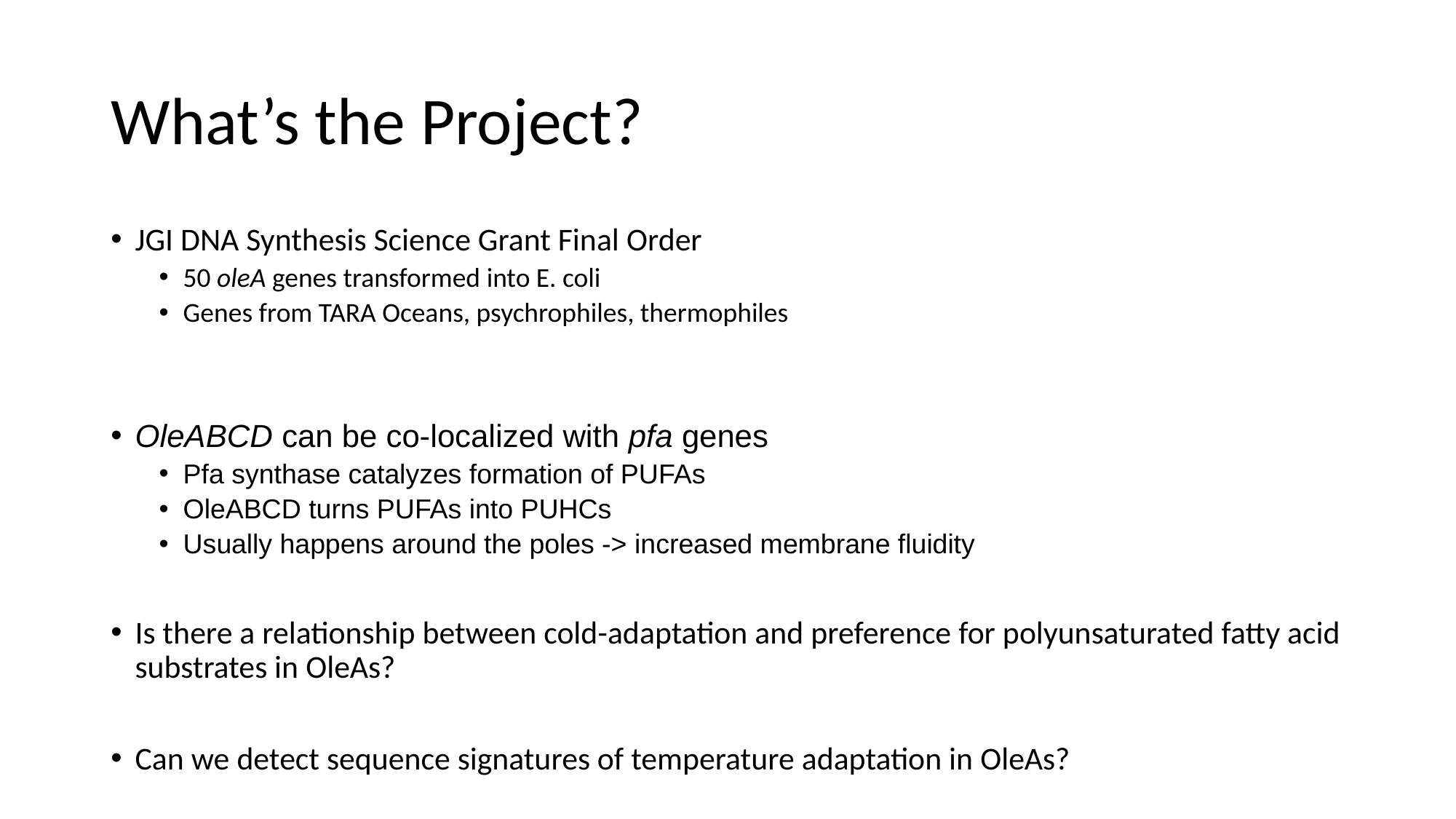

# What’s the Project?
JGI DNA Synthesis Science Grant Final Order
50 oleA genes transformed into E. coli
Genes from TARA Oceans, psychrophiles, thermophiles

OleABCD can be co-localized with pfa genes
Pfa synthase catalyzes formation of PUFAs
OleABCD turns PUFAs into PUHCs
Usually happens around the poles -> increased membrane fluidity

Is there a relationship between cold-adaptation and preference for polyunsaturated fatty acid substrates in OleAs?

Can we detect sequence signatures of temperature adaptation in OleAs?